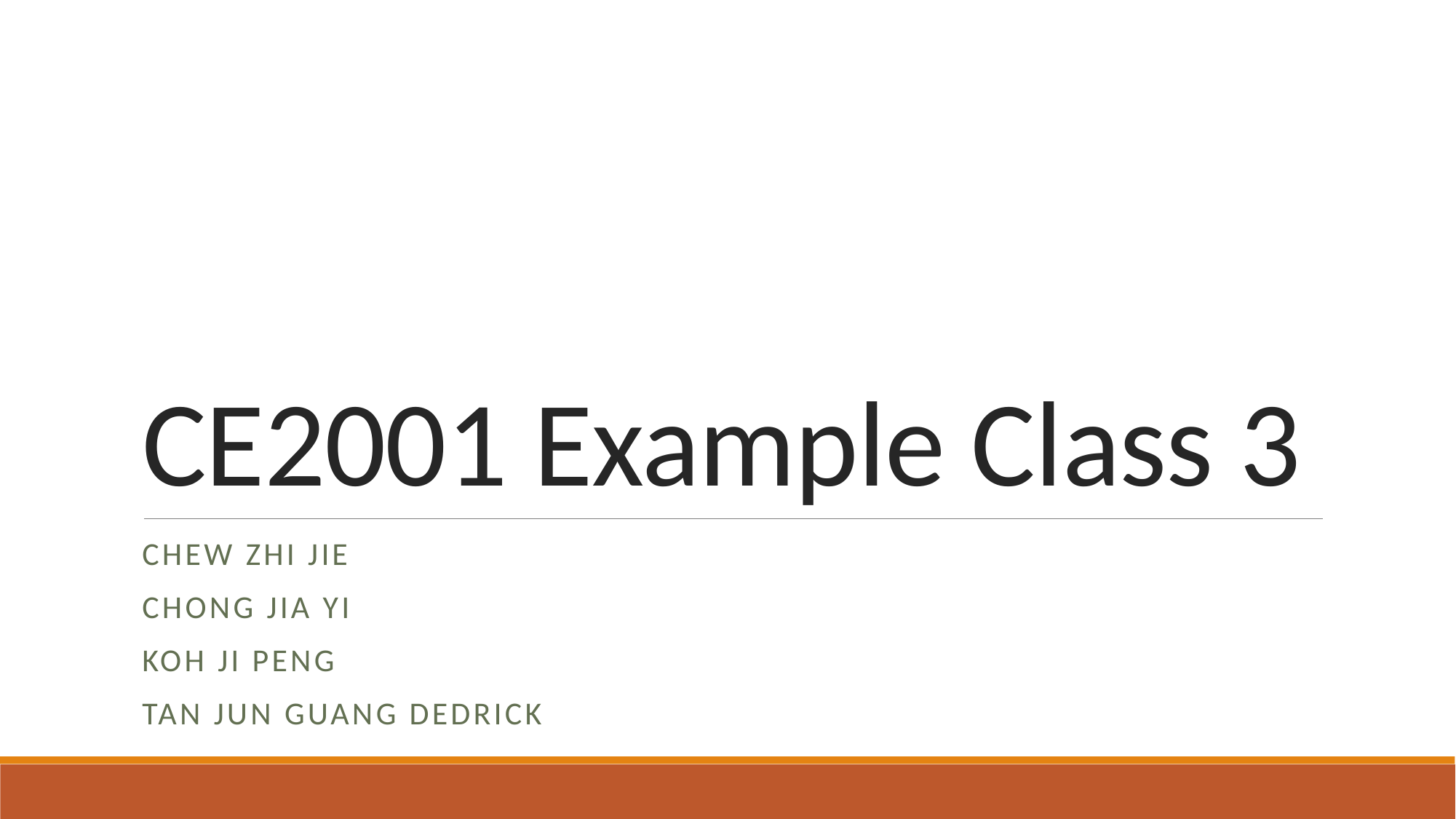

# CE2001 Example Class 3
Chew zhi jie
Chong jia yi
Koh ji peng
Tan jun guang dedrick